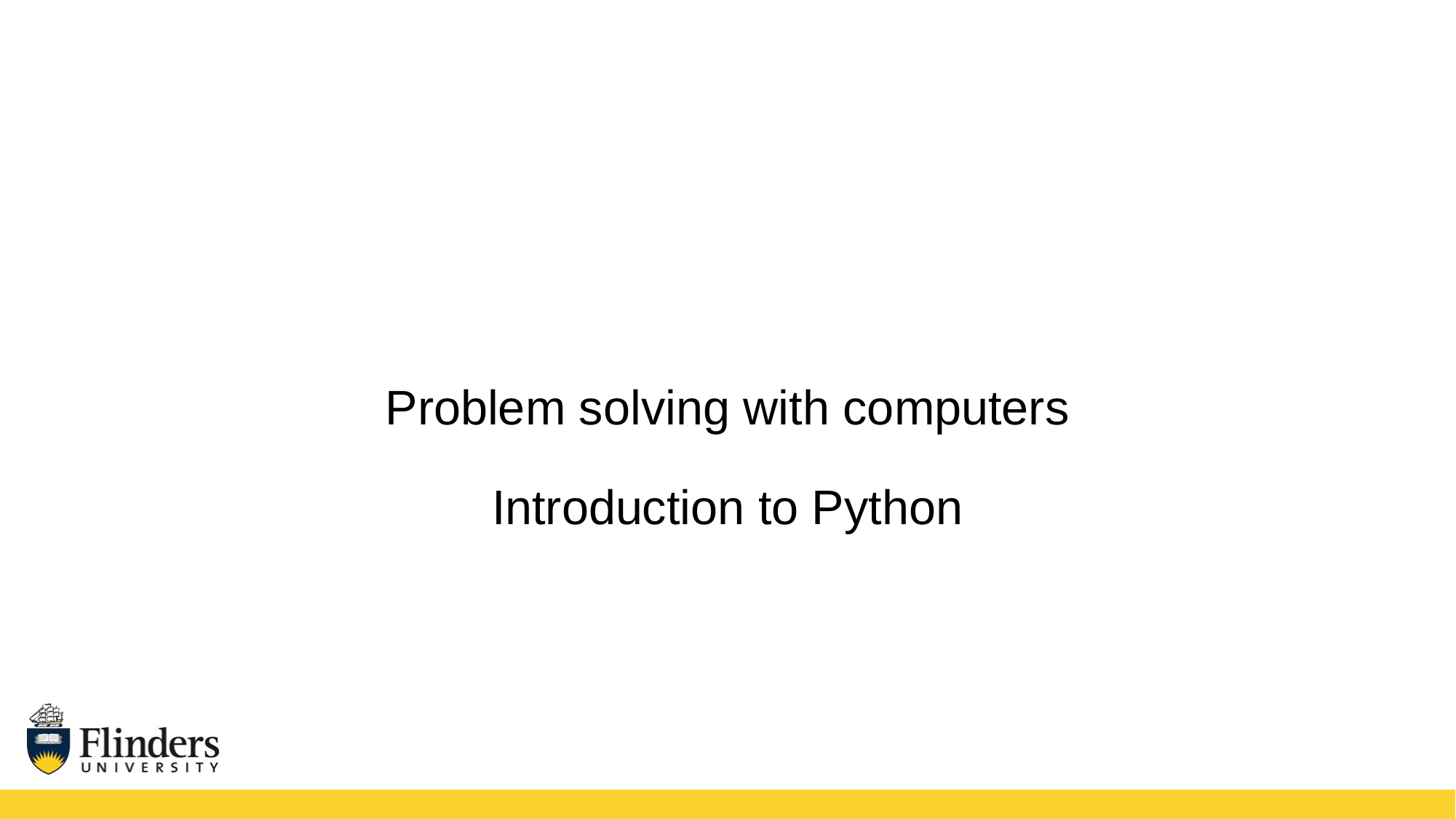

# Problem solving with computers
Introduction to Python